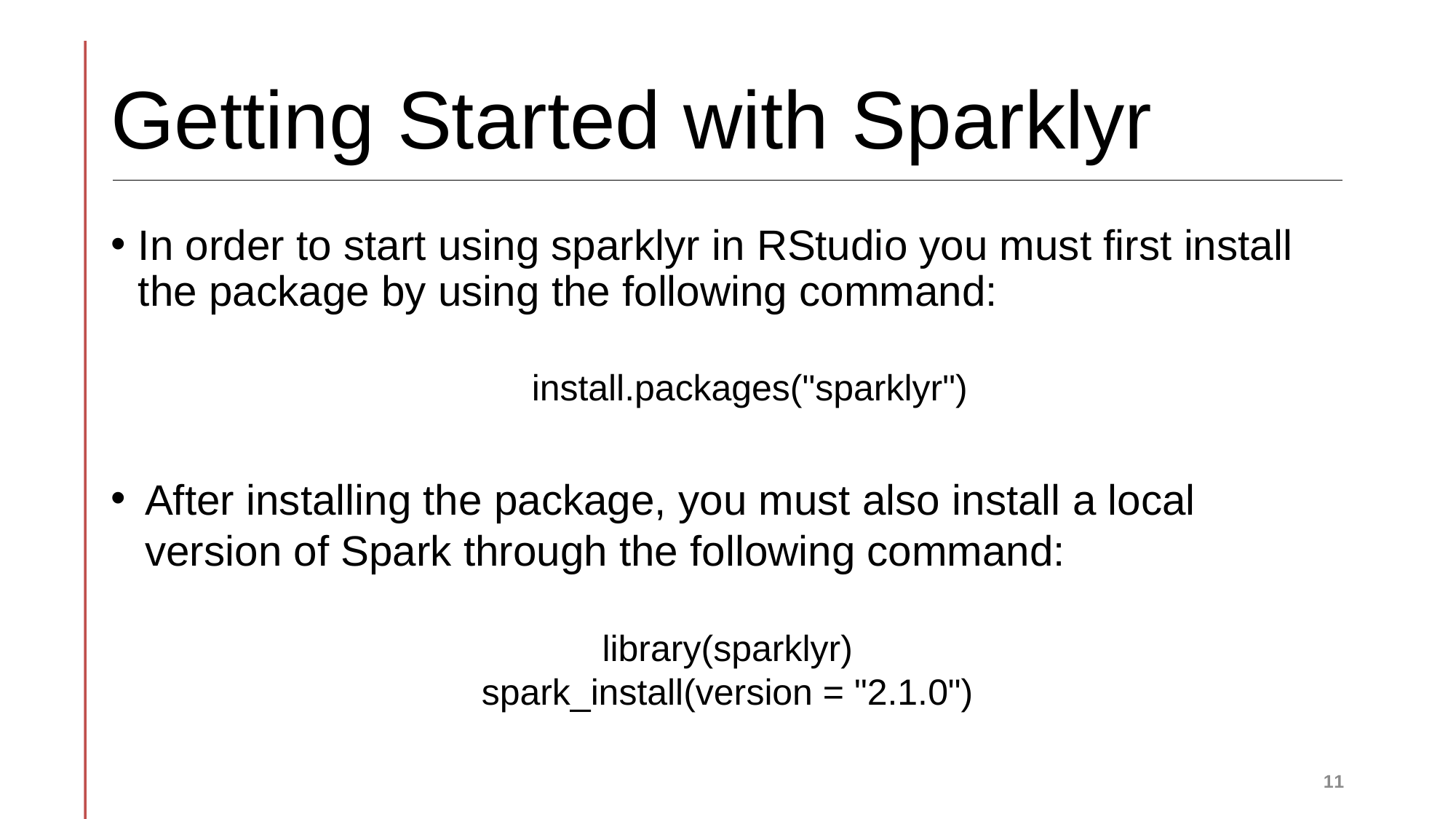

# Getting Started with Sparklyr
In order to start using sparklyr in RStudio you must first install the package by using the following command:

install.packages("sparklyr")

After installing the package, you must also install a local version of Spark through the following command:

library(sparklyr)
spark_install(version = "2.1.0")
11